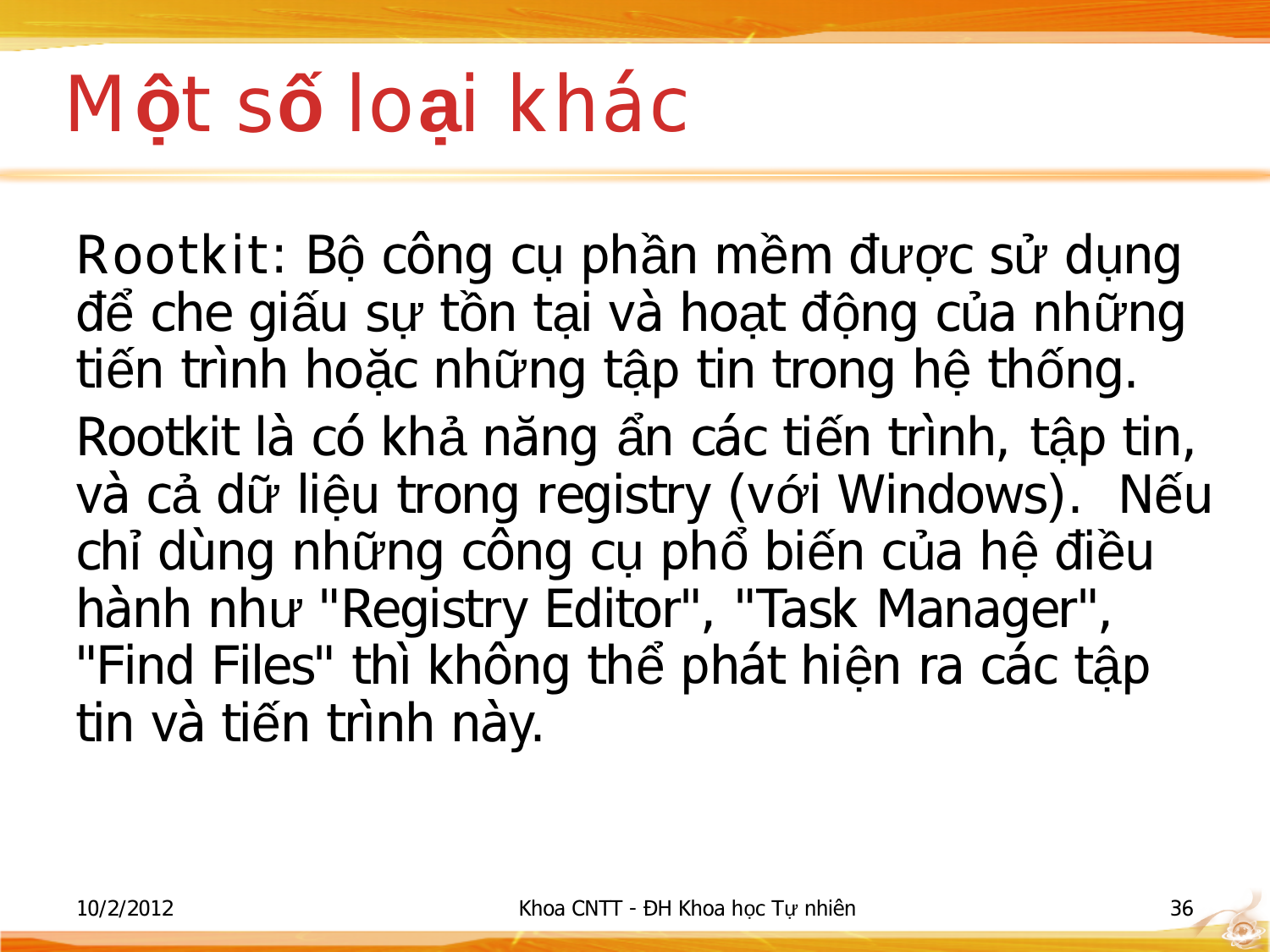

# Một số loại khác
Rootkit: Bộ công cụ phần mềm được sử dụng để che giấu sự tồn tại và hoạt động của những tiến trình hoặc những tập tin trong hệ thống.
Rootkit là có khả năng ẩn các tiến trình, tập tin, và cả dữ liệu trong registry (với Windows).  Nếu chỉ dùng những công cụ phổ biến của hệ điều hành như "Registry Editor", "Task Manager", "Find Files" thì không thể phát hiện ra các tập tin và tiến trình này.
10/2/2012
Khoa CNTT - ĐH Khoa học Tự nhiên
36